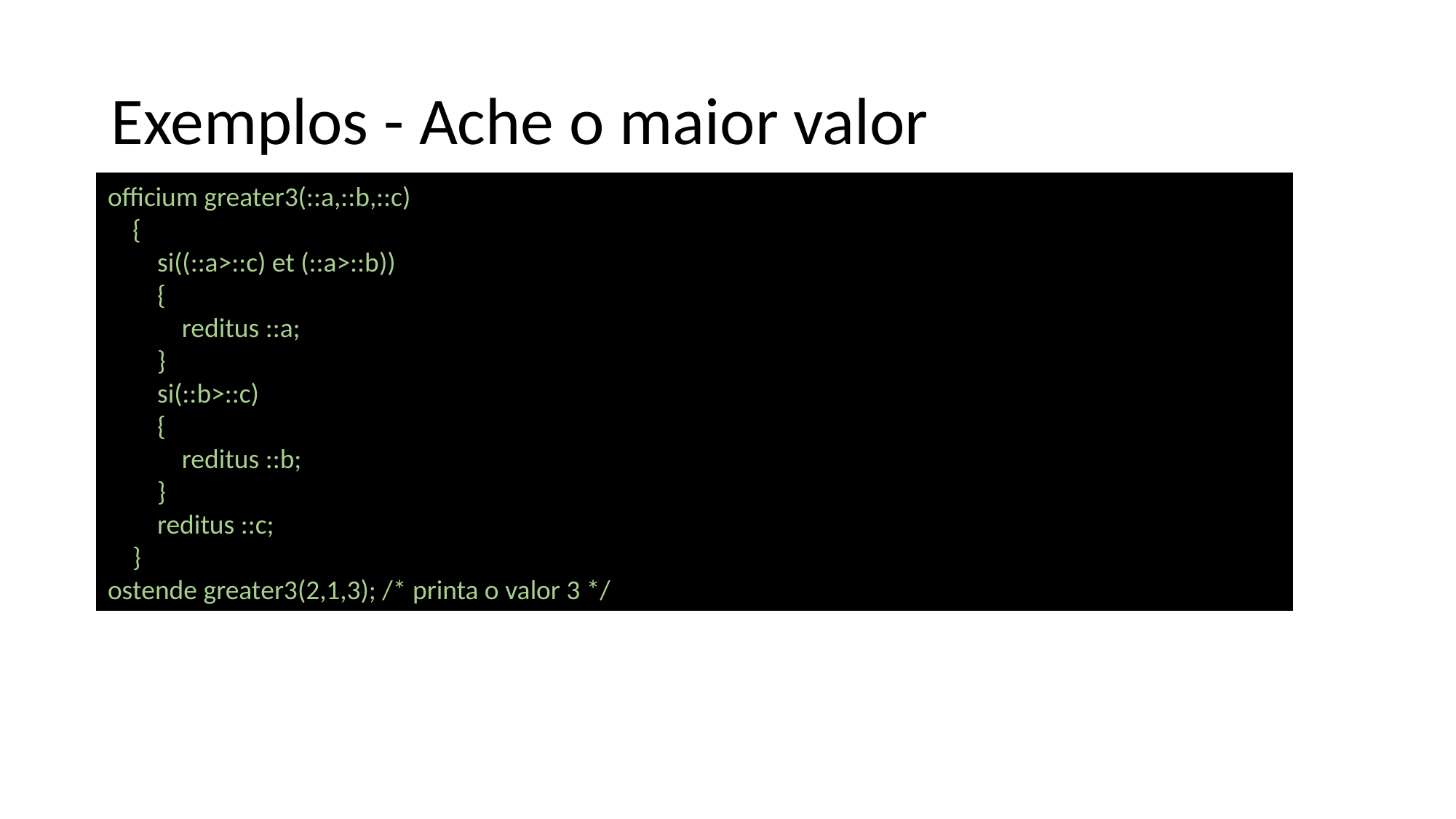

# Exemplos - Ache o maior valor
officium greater3(::a,::b,::c)
    {
        si((::a>::c) et (::a>::b))
        {
            reditus ::a;
        }
        si(::b>::c)
        {
            reditus ::b;
        }
        reditus ::c;
    }
ostende greater3(2,1,3); /* printa o valor 3 */